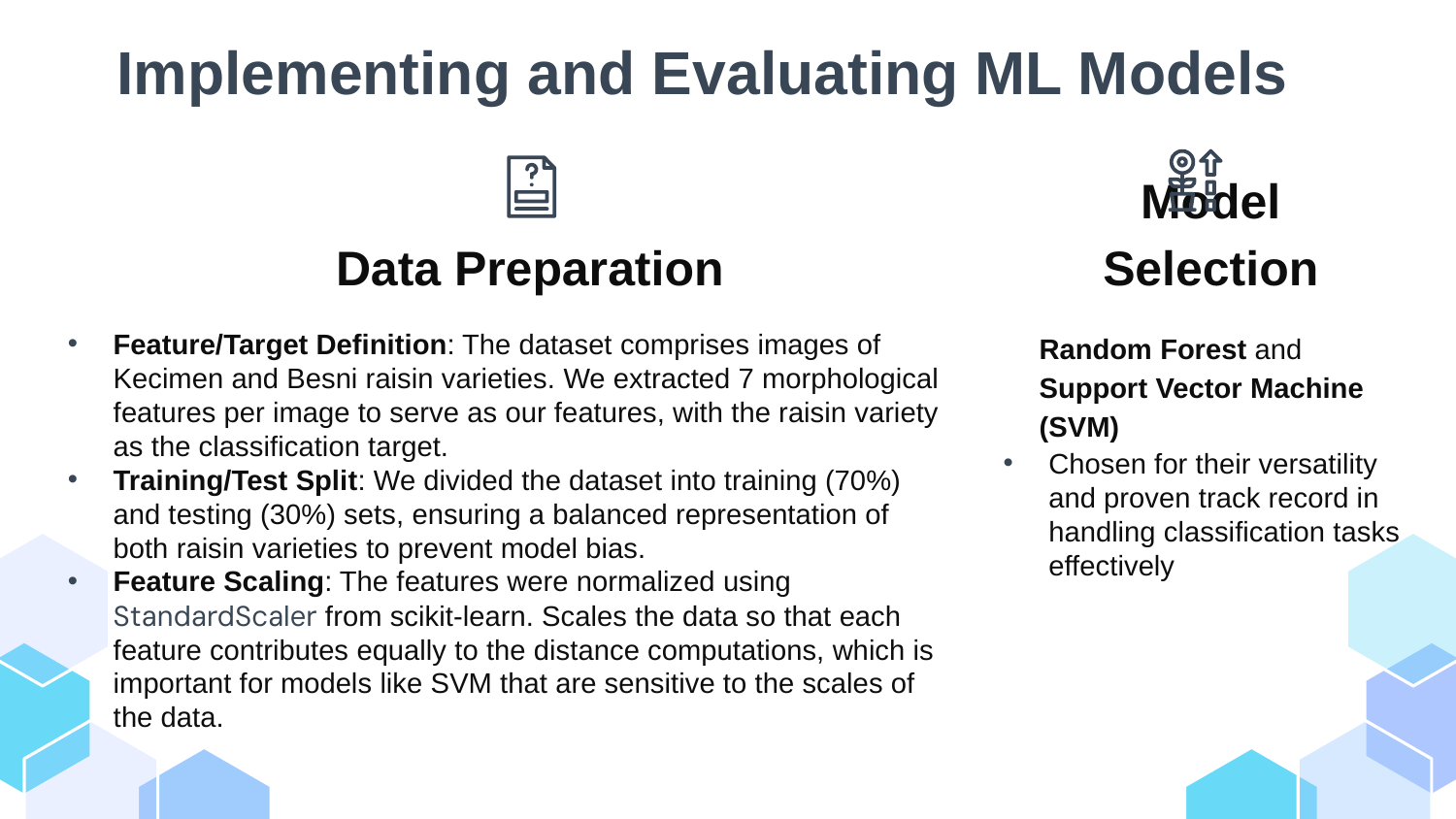

# Implementing and Evaluating ML Models

Data Preparation
Model Selection
Feature/Target Definition: The dataset comprises images of Kecimen and Besni raisin varieties. We extracted 7 morphological features per image to serve as our features, with the raisin variety as the classification target.
Training/Test Split: We divided the dataset into training (70%) and testing (30%) sets, ensuring a balanced representation of both raisin varieties to prevent model bias.
Feature Scaling: The features were normalized using StandardScaler from scikit-learn. Scales the data so that each feature contributes equally to the distance computations, which is important for models like SVM that are sensitive to the scales of the data.

Random Forest and Support Vector Machine (SVM)
Chosen for their versatility and proven track record in handling classification tasks effectively